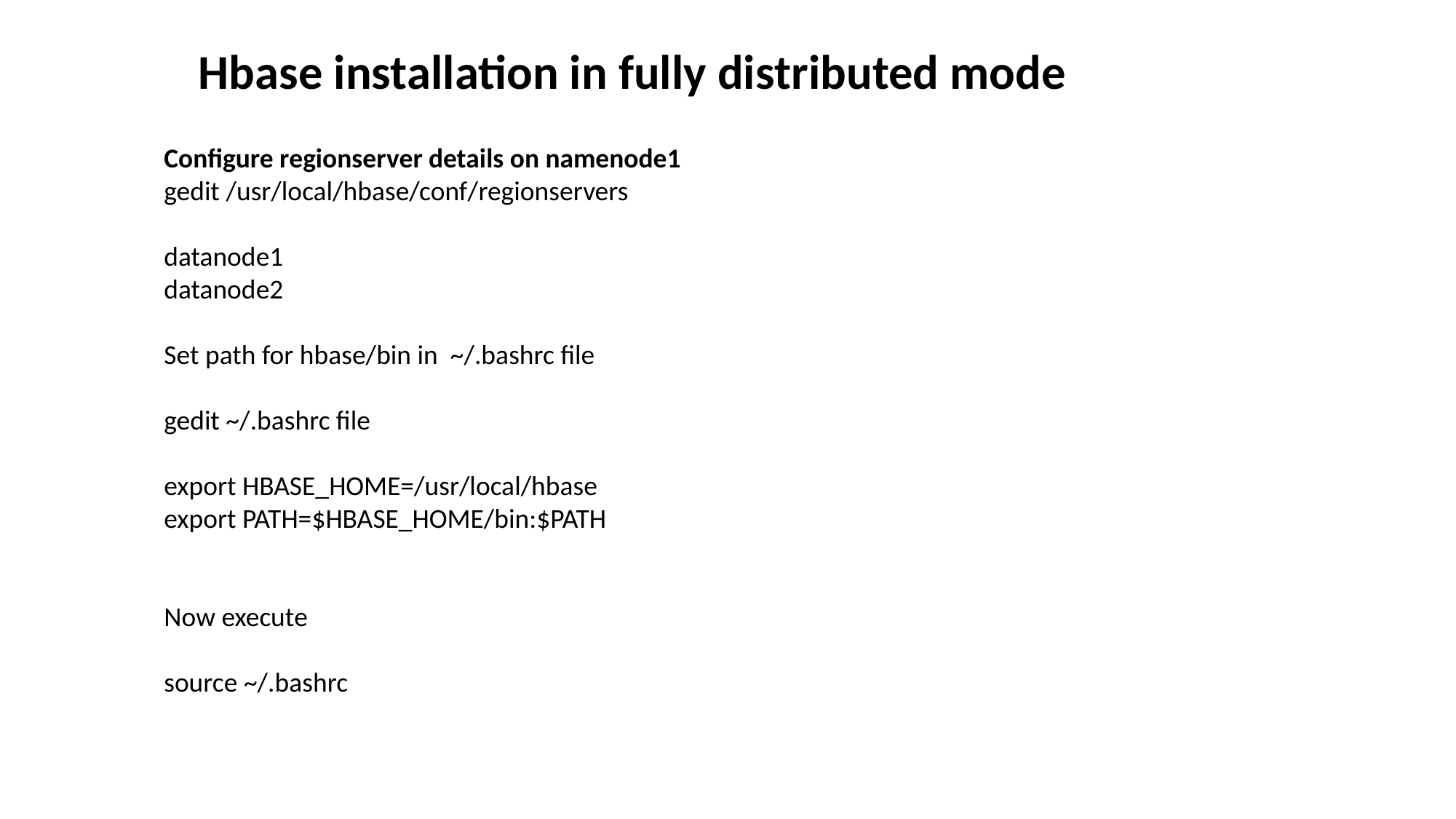

Hbase installation in fully distributed mode
Configure regionserver details on namenode1
gedit /usr/local/hbase/conf/regionservers

datanode1
datanode2

Set path for hbase/bin in  ~/.bashrc file

gedit ~/.bashrc file

export HBASE_HOME=/usr/local/hbase
export PATH=$HBASE_HOME/bin:$PATH

Now execute

source ~/.bashrc